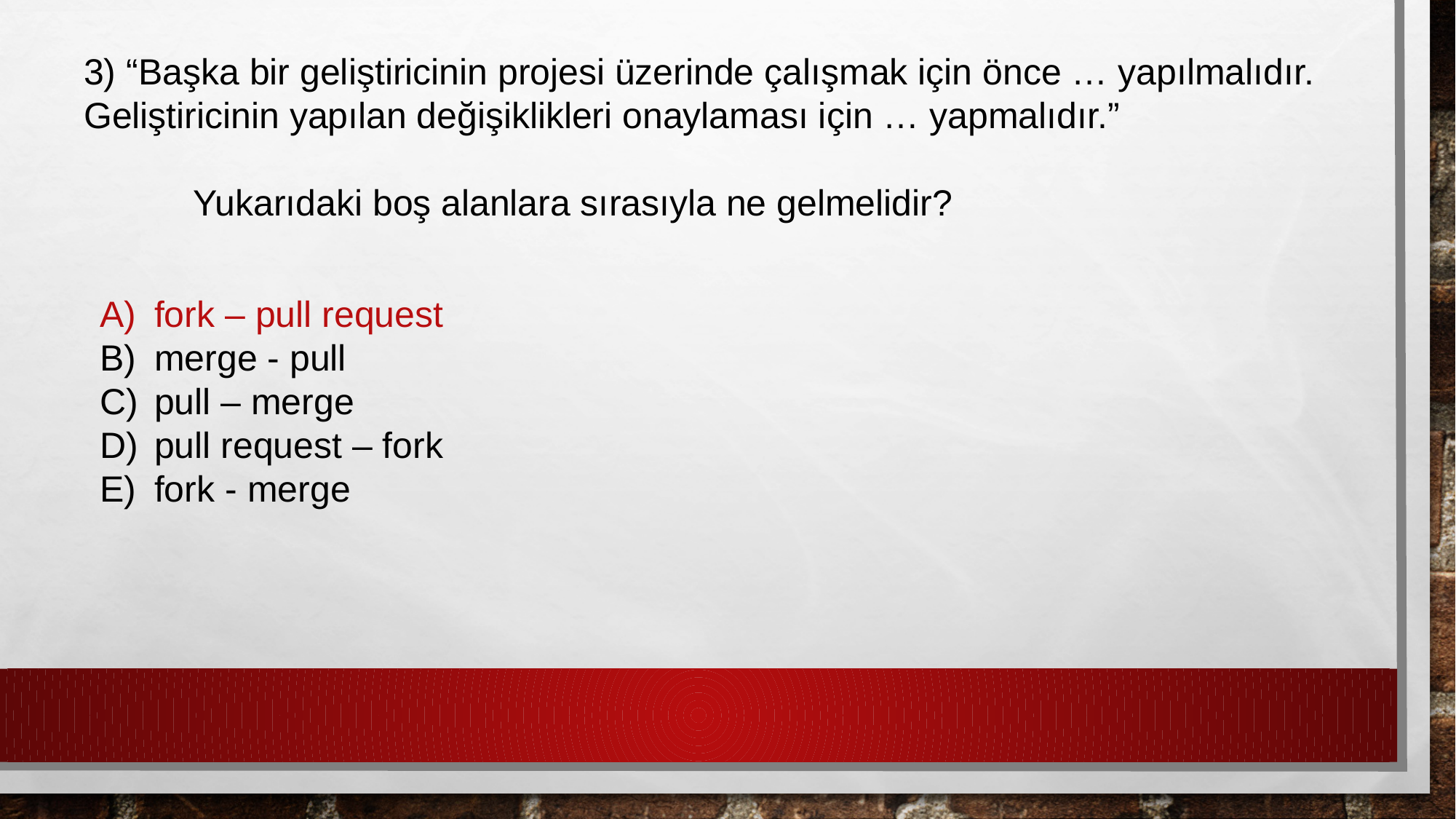

3) “Başka bir geliştiricinin projesi üzerinde çalışmak için önce … yapılmalıdır. Geliştiricinin yapılan değişiklikleri onaylaması için … yapmalıdır.”

	Yukarıdaki boş alanlara sırasıyla ne gelmelidir?

fork – pull request
merge - pull
pull – merge
pull request – fork
fork - merge